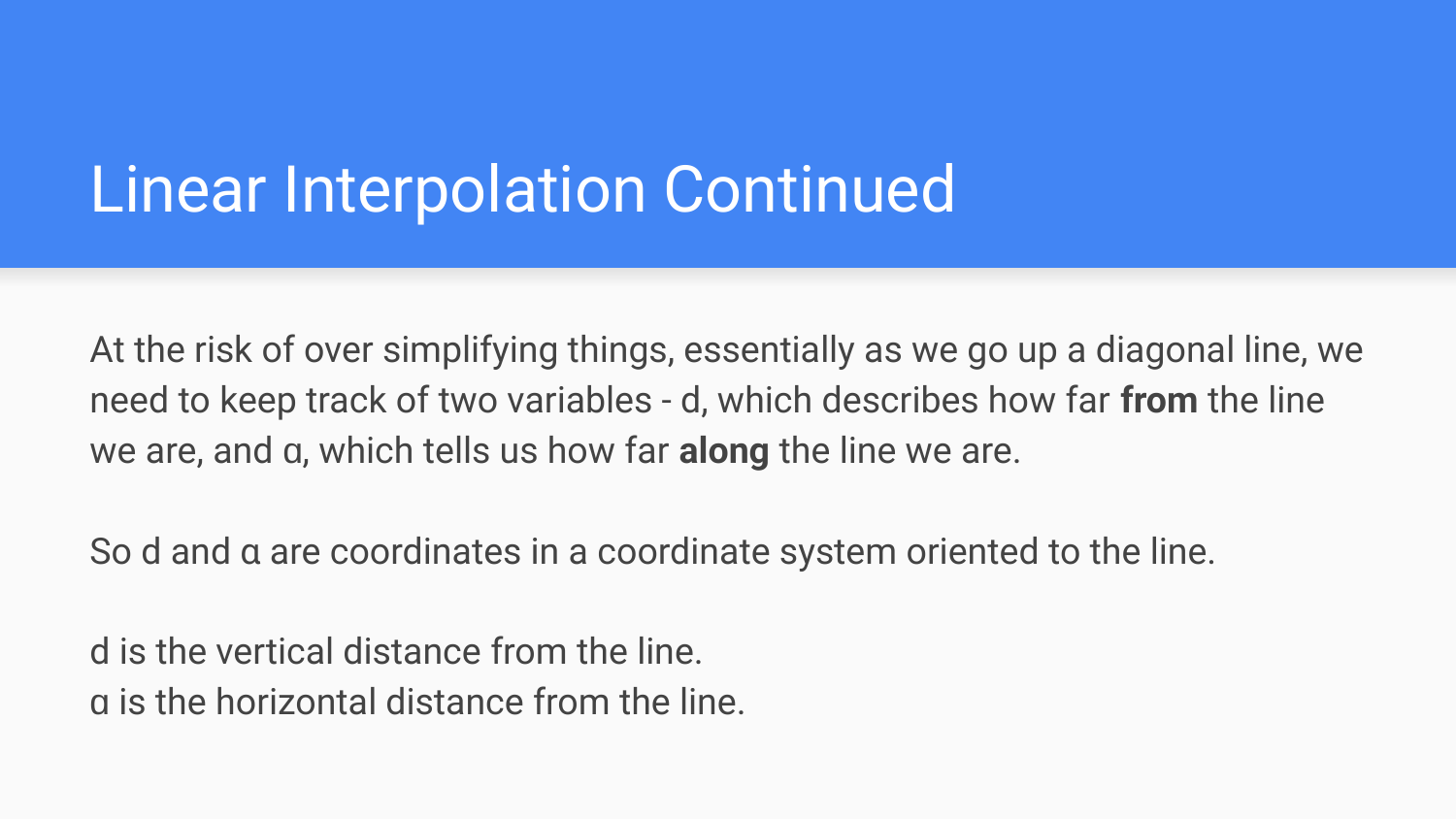

# Linear Interpolation Continued
At the risk of over simplifying things, essentially as we go up a diagonal line, we need to keep track of two variables - d, which describes how far from the line we are, and ɑ, which tells us how far along the line we are.
So d and α are coordinates in a coordinate system oriented to the line.
d is the vertical distance from the line.
ɑ is the horizontal distance from the line.